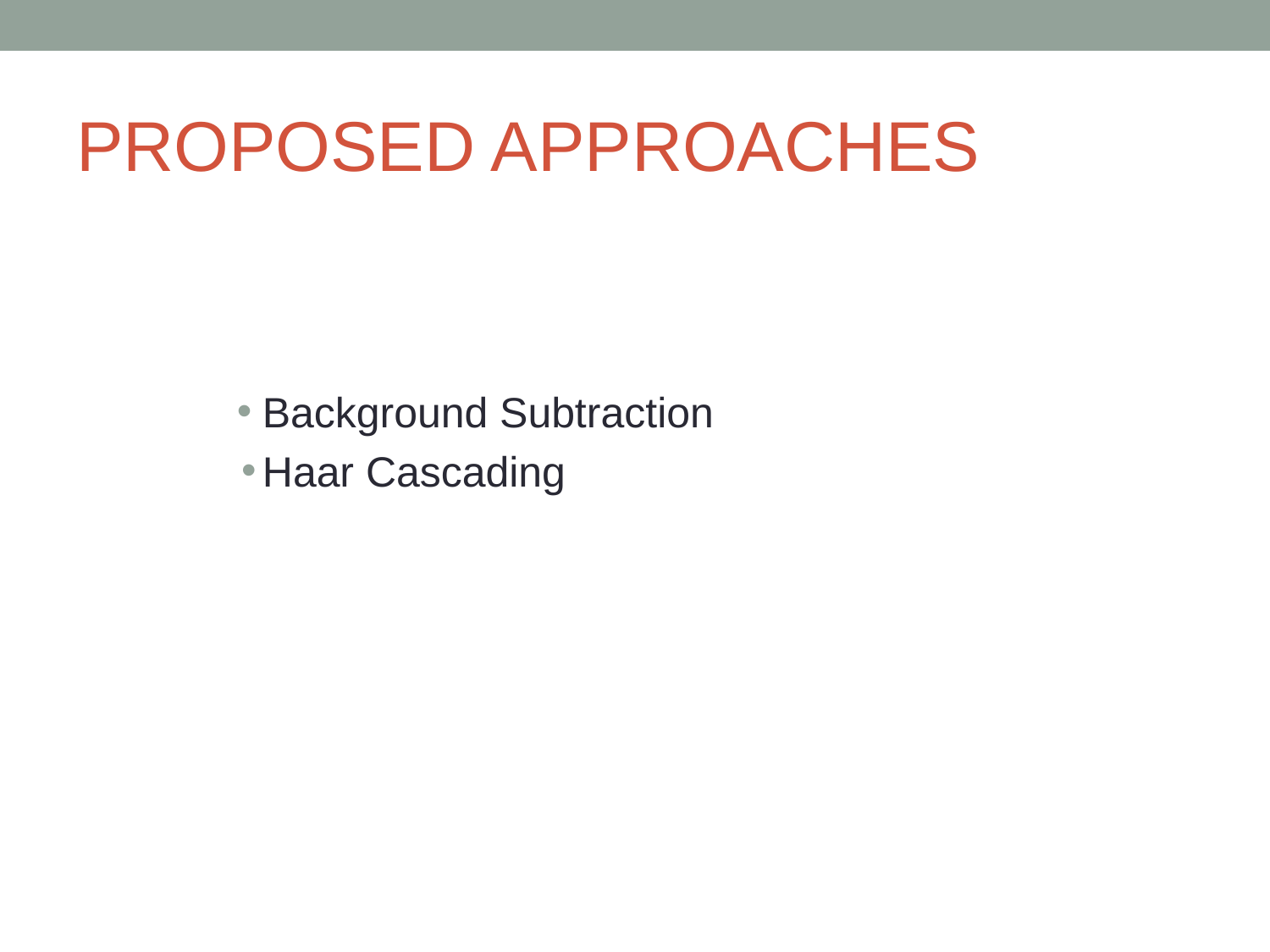

# PROPOSED APPROACHES
Background Subtraction
Haar Cascading